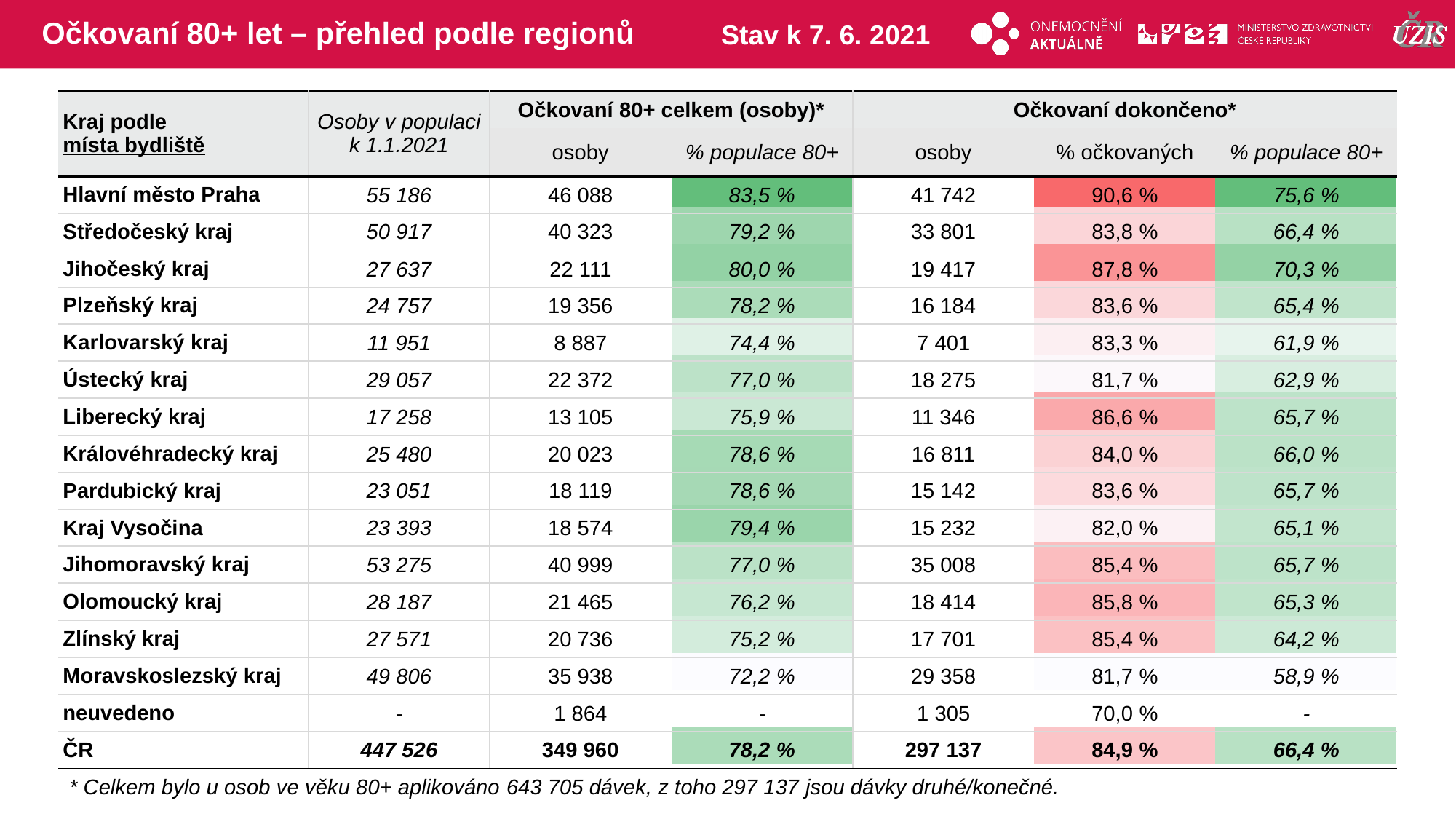

# Očkovaní 80+ let – přehled podle regionů
Stav k 7. 6. 2021
| Kraj podle místa bydliště | Osoby v populaci k 1.1.2021 | Očkovaní 80+ celkem (osoby)\* |  | Očkovaní dokončeno\* |  |  |
| --- | --- | --- | --- | --- | --- | --- |
|  |  | osoby | % populace 80+ | osoby | % očkovaných | % populace 80+ |
| Hlavní město Praha | 55 186 | 46 088 | 83,5 % | 41 742 | 90,6 % | 75,6 % |
| Středočeský kraj | 50 917 | 40 323 | 79,2 % | 33 801 | 83,8 % | 66,4 % |
| Jihočeský kraj | 27 637 | 22 111 | 80,0 % | 19 417 | 87,8 % | 70,3 % |
| Plzeňský kraj | 24 757 | 19 356 | 78,2 % | 16 184 | 83,6 % | 65,4 % |
| Karlovarský kraj | 11 951 | 8 887 | 74,4 % | 7 401 | 83,3 % | 61,9 % |
| Ústecký kraj | 29 057 | 22 372 | 77,0 % | 18 275 | 81,7 % | 62,9 % |
| Liberecký kraj | 17 258 | 13 105 | 75,9 % | 11 346 | 86,6 % | 65,7 % |
| Královéhradecký kraj | 25 480 | 20 023 | 78,6 % | 16 811 | 84,0 % | 66,0 % |
| Pardubický kraj | 23 051 | 18 119 | 78,6 % | 15 142 | 83,6 % | 65,7 % |
| Kraj Vysočina | 23 393 | 18 574 | 79,4 % | 15 232 | 82,0 % | 65,1 % |
| Jihomoravský kraj | 53 275 | 40 999 | 77,0 % | 35 008 | 85,4 % | 65,7 % |
| Olomoucký kraj | 28 187 | 21 465 | 76,2 % | 18 414 | 85,8 % | 65,3 % |
| Zlínský kraj | 27 571 | 20 736 | 75,2 % | 17 701 | 85,4 % | 64,2 % |
| Moravskoslezský kraj | 49 806 | 35 938 | 72,2 % | 29 358 | 81,7 % | 58,9 % |
| neuvedeno | - | 1 864 | - | 1 305 | 70,0 % | - |
| ČR | 447 526 | 349 960 | 78,2 % | 297 137 | 84,9 % | 66,4 % |
|  |  |  |  |  |  |
| --- | --- | --- | --- | --- | --- |
|  |  |  |  |  |  |
|  |  |  |  |  |  |
|  |  |  |  |  |  |
|  |  |  |  |  |  |
|  |  |  |  |  |  |
|  |  |  |  |  |  |
|  |  |  |  |  |  |
|  |  |  |  |  |  |
|  |  |  |  |  |  |
|  |  |  |  |  |  |
|  |  |  |  |  |  |
|  |  |  |  |  |  |
|  |  |  |  |  |  |
|  |  |  |  |  |  |
|  |  |  |  |  |  |
* Celkem bylo u osob ve věku 80+ aplikováno 643 705 dávek, z toho 297 137 jsou dávky druhé/konečné.